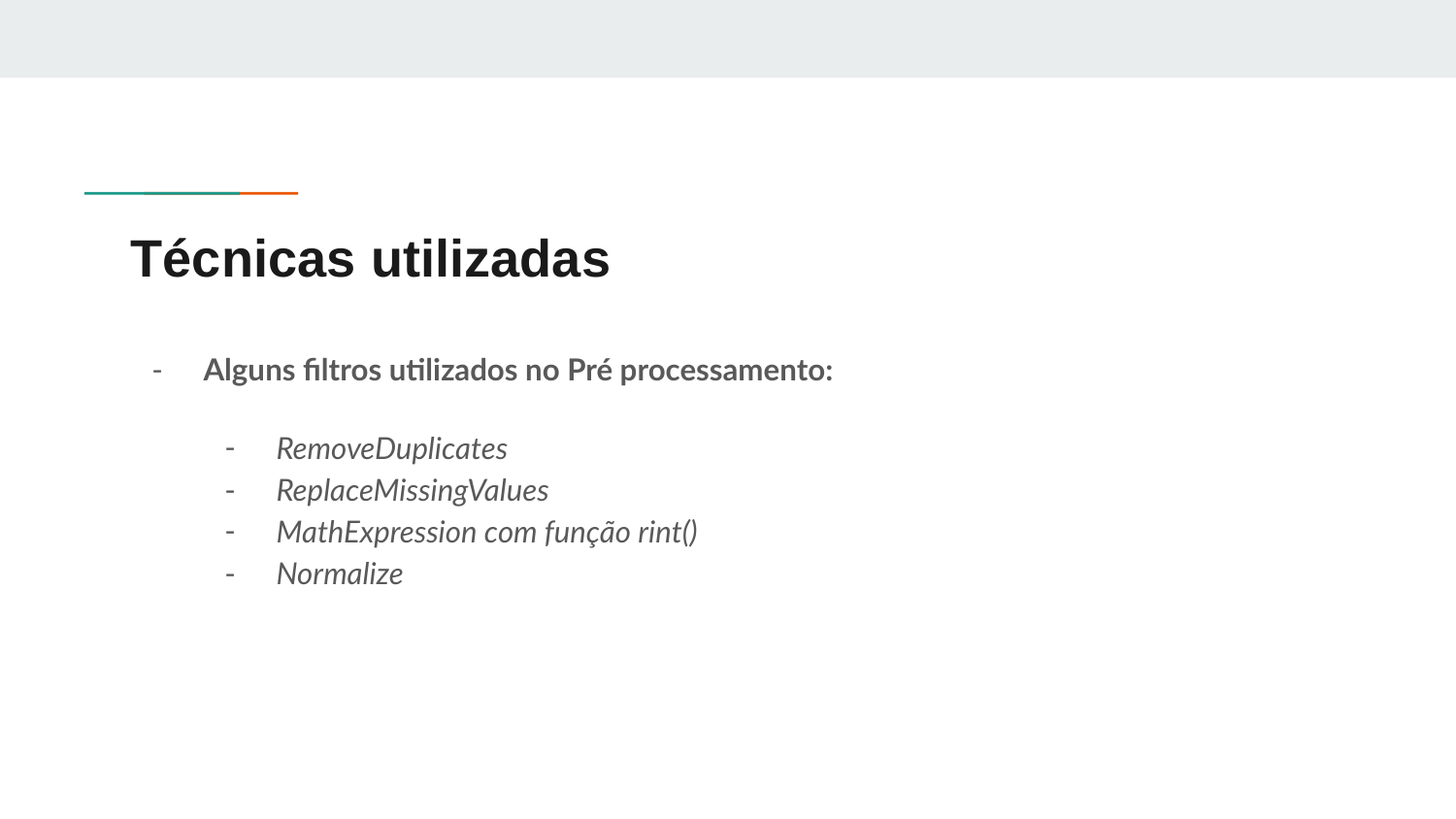

# Técnicas utilizadas
Alguns filtros utilizados no Pré processamento:
RemoveDuplicates
ReplaceMissingValues
MathExpression com função rint()
Normalize